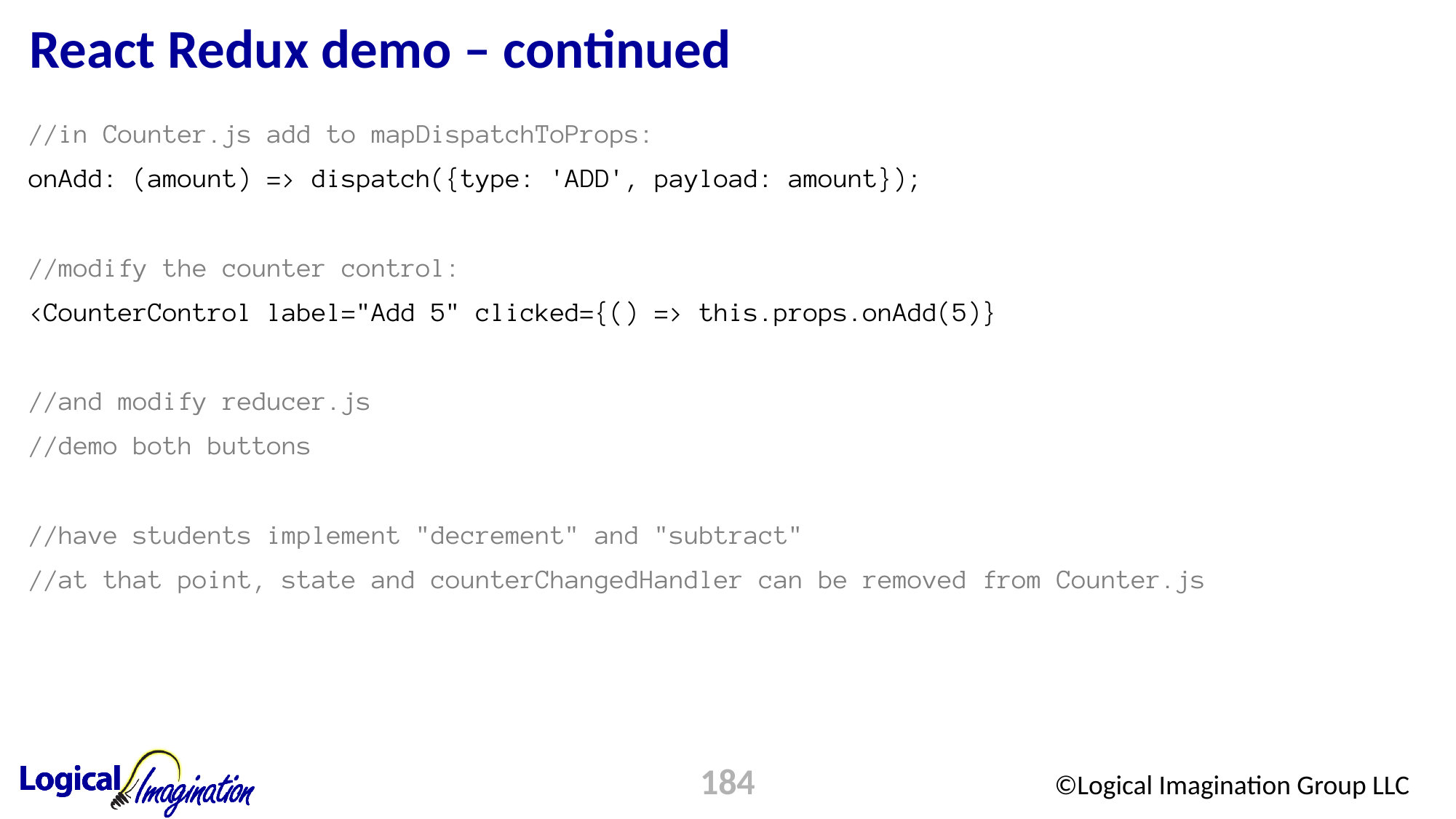

# React Redux demo – continued
//in Counter.js add to mapDispatchToProps:
onAdd: (amount) => dispatch({type: 'ADD', payload: amount});

//modify the counter control:
<CounterControl label="Add 5" clicked={() => this.props.onAdd(5)}

//and modify reducer.js
//demo both buttons

//have students implement "decrement" and "subtract"
//at that point, state and counterChangedHandler can be removed from Counter.js

184